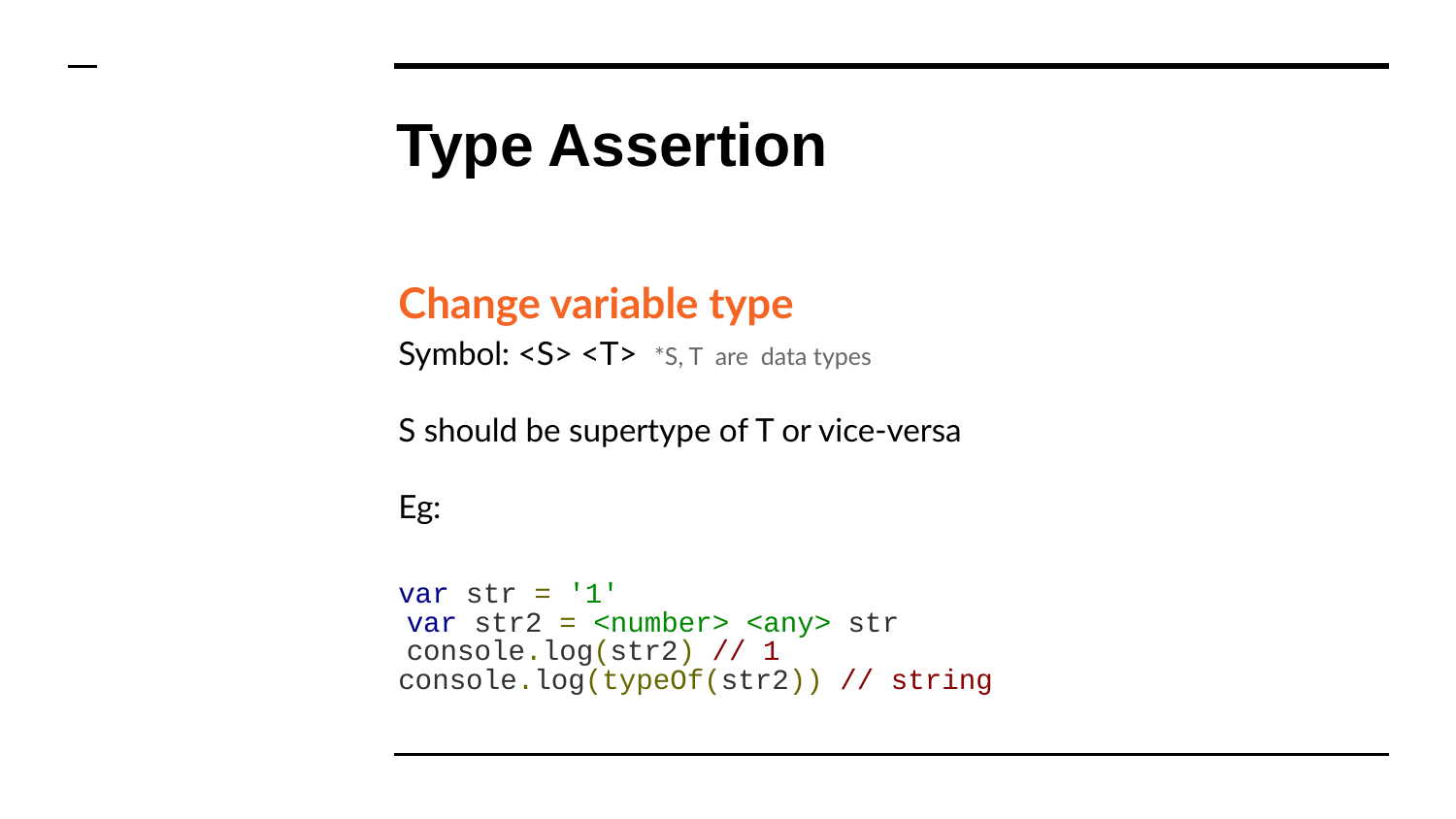

# Type Assertion
Change variable type
Symbol: <S> <T>  *S, T  are  data types
S should be supertype of T or vice-versa
Eg:
var str = '1'
var str2 = <number> <any> str
console.log(str2) // 1
console.log(typeOf(str2)) // string